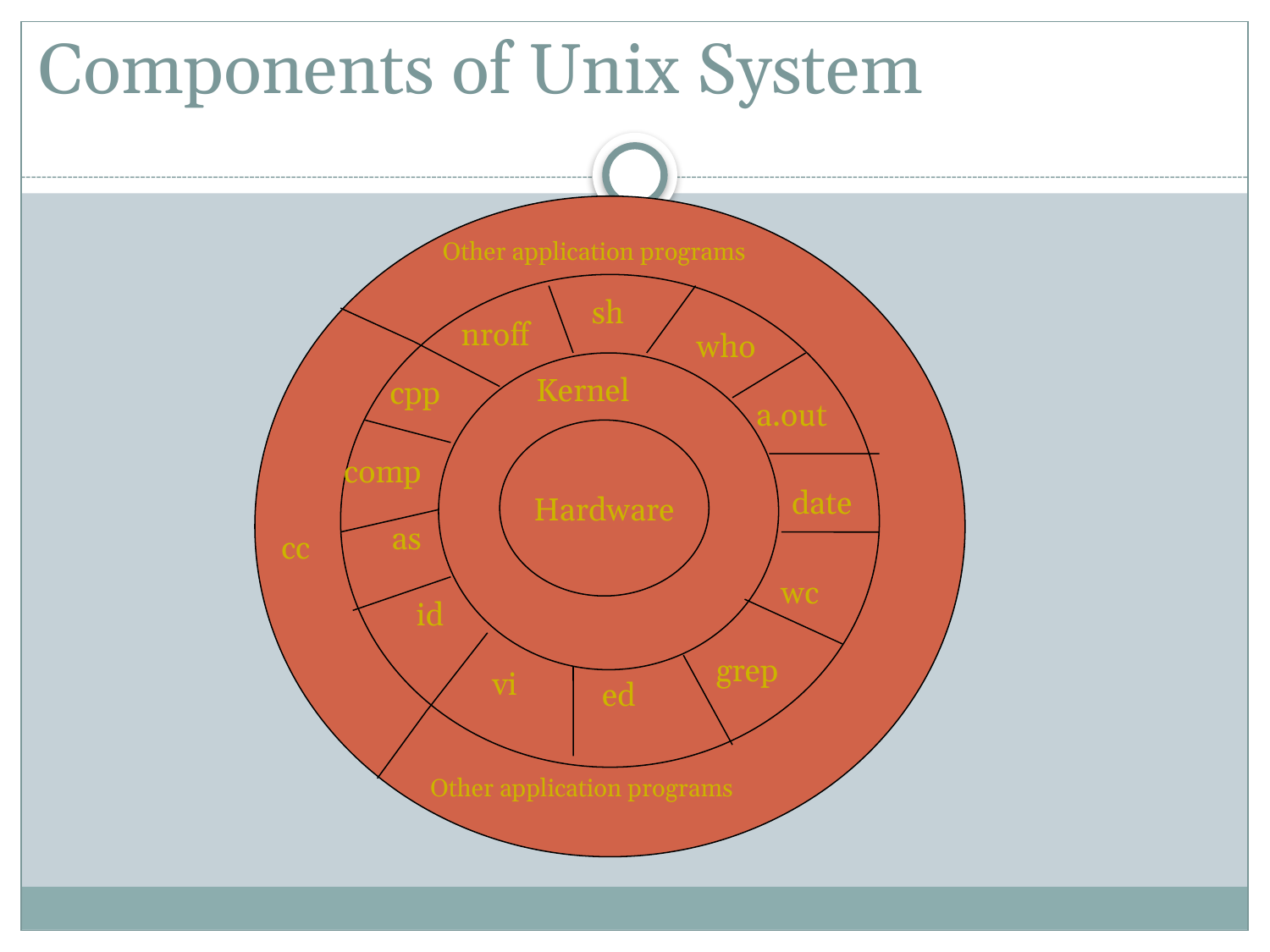

# Components of Unix System

Other application programs

sh

nroff
who

Kernel
cpp
a.out

Hardware
comp

date

as
cc

wc

id

grep

vi

ed

Other application programs